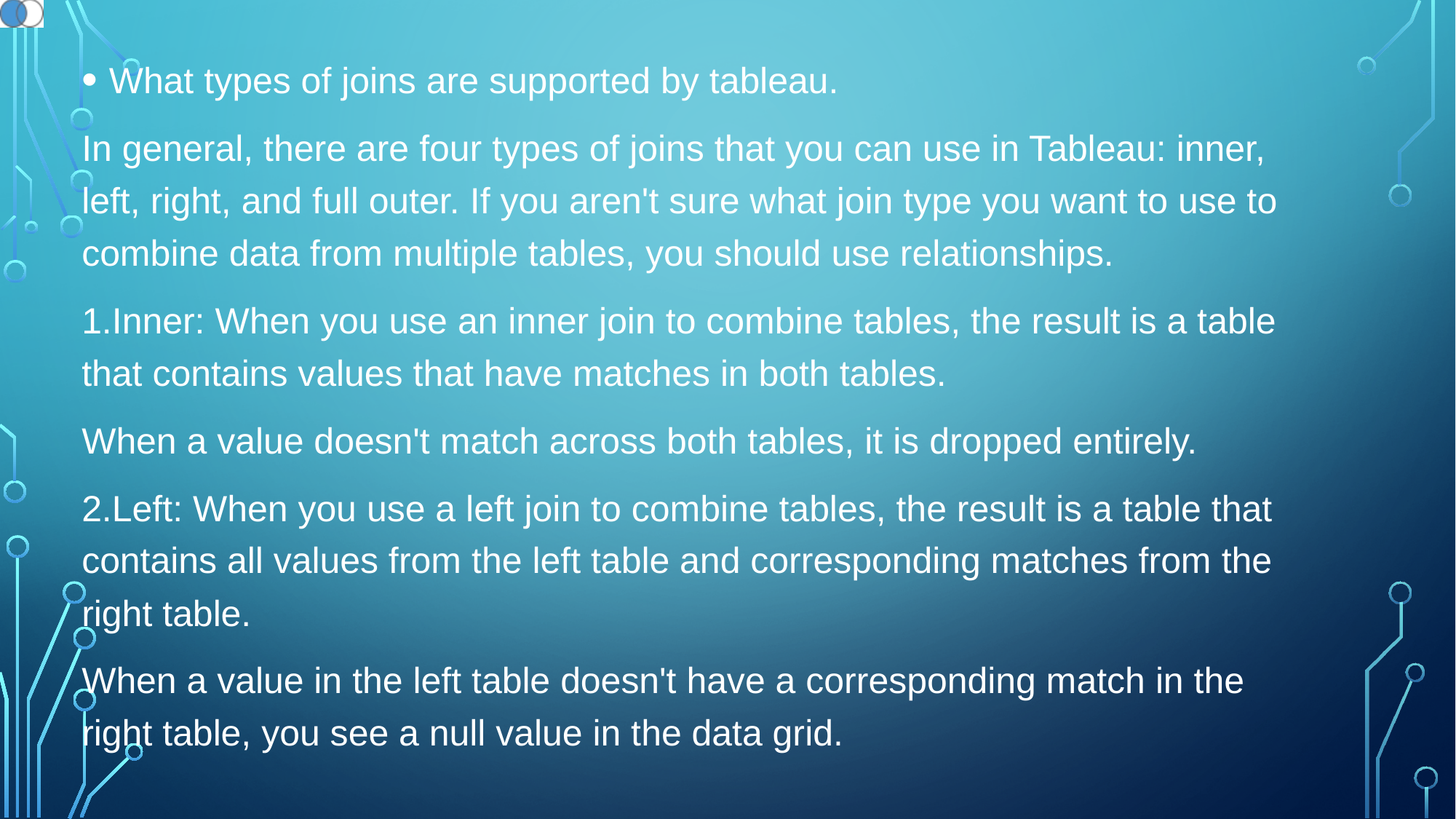

What types of joins are supported by tableau.
In general, there are four types of joins that you can use in Tableau: inner, left, right, and full outer. If you aren't sure what join type you want to use to combine data from multiple tables, you should use relationships.
1.Inner: When you use an inner join to combine tables, the result is a table that contains values that have matches in both tables.
When a value doesn't match across both tables, it is dropped entirely.
2.Left: When you use a left join to combine tables, the result is a table that contains all values from the left table and corresponding matches from the right table.
When a value in the left table doesn't have a corresponding match in the right table, you see a null value in the data grid.

#